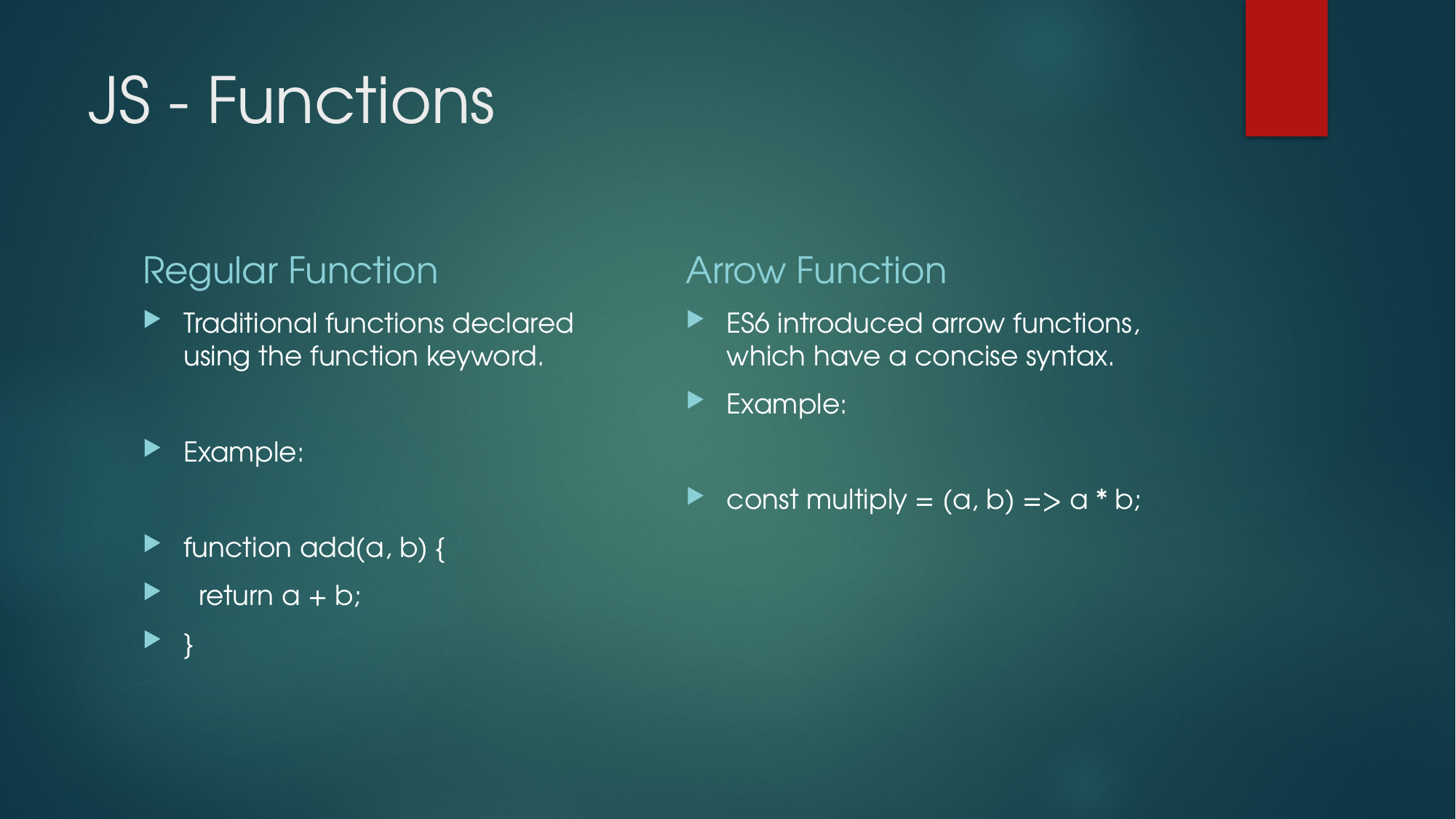

# JS - Functions
Regular Function
Arrow Function
Traditional functions declared using the function keyword.

Example:

function add(a, b) {
  return a + b;
}
ES6 introduced arrow functions, which have a concise syntax.
Example:

const multiply = (a, b) => a * b;